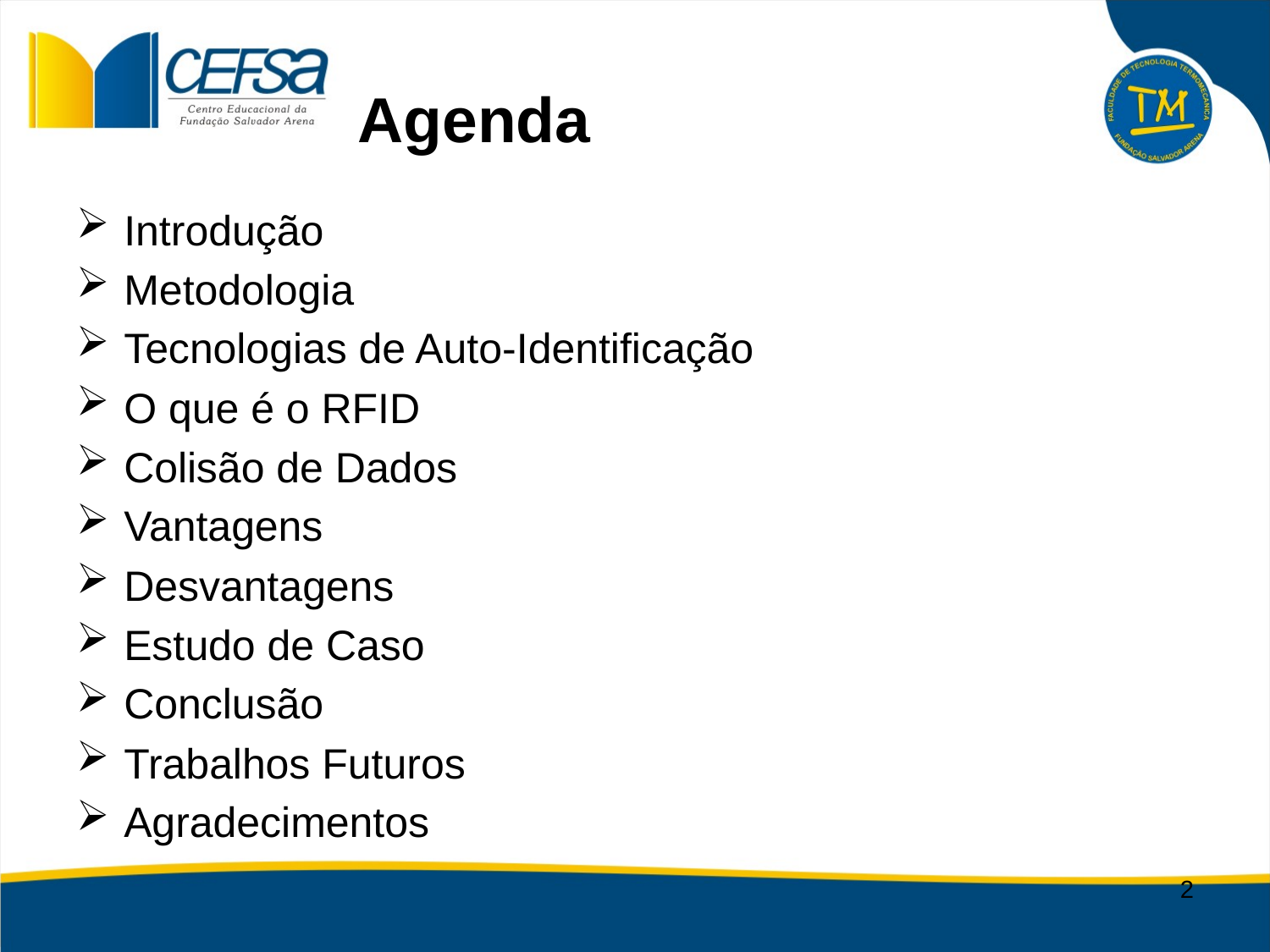

# Agenda
Introdução
Metodologia
Tecnologias de Auto-Identificação
O que é o RFID
Colisão de Dados
Vantagens
Desvantagens
Estudo de Caso
Conclusão
Trabalhos Futuros
Agradecimentos
2